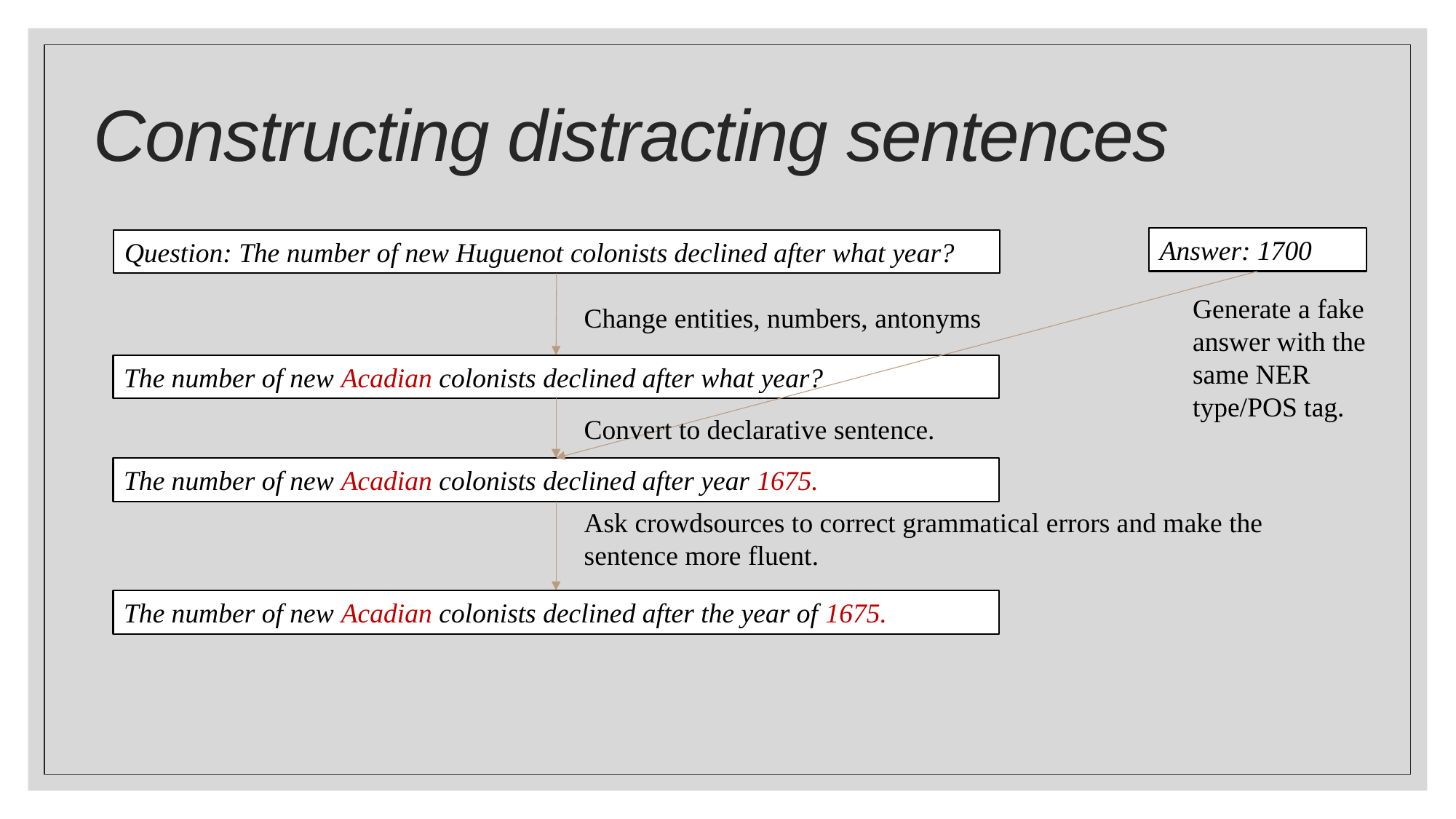

# Constructing distracting sentences
Answer: 1700
Question: The number of new Huguenot colonists declined after what year?
Generate a fake answer with the same NER type/POS tag.
Change entities, numbers, antonyms
The number of new Acadian colonists declined after what year?
Convert to declarative sentence.
The number of new Acadian colonists declined after year 1675.
Ask crowdsources to correct grammatical errors and make the sentence more fluent.
The number of new Acadian colonists declined after the year of 1675.